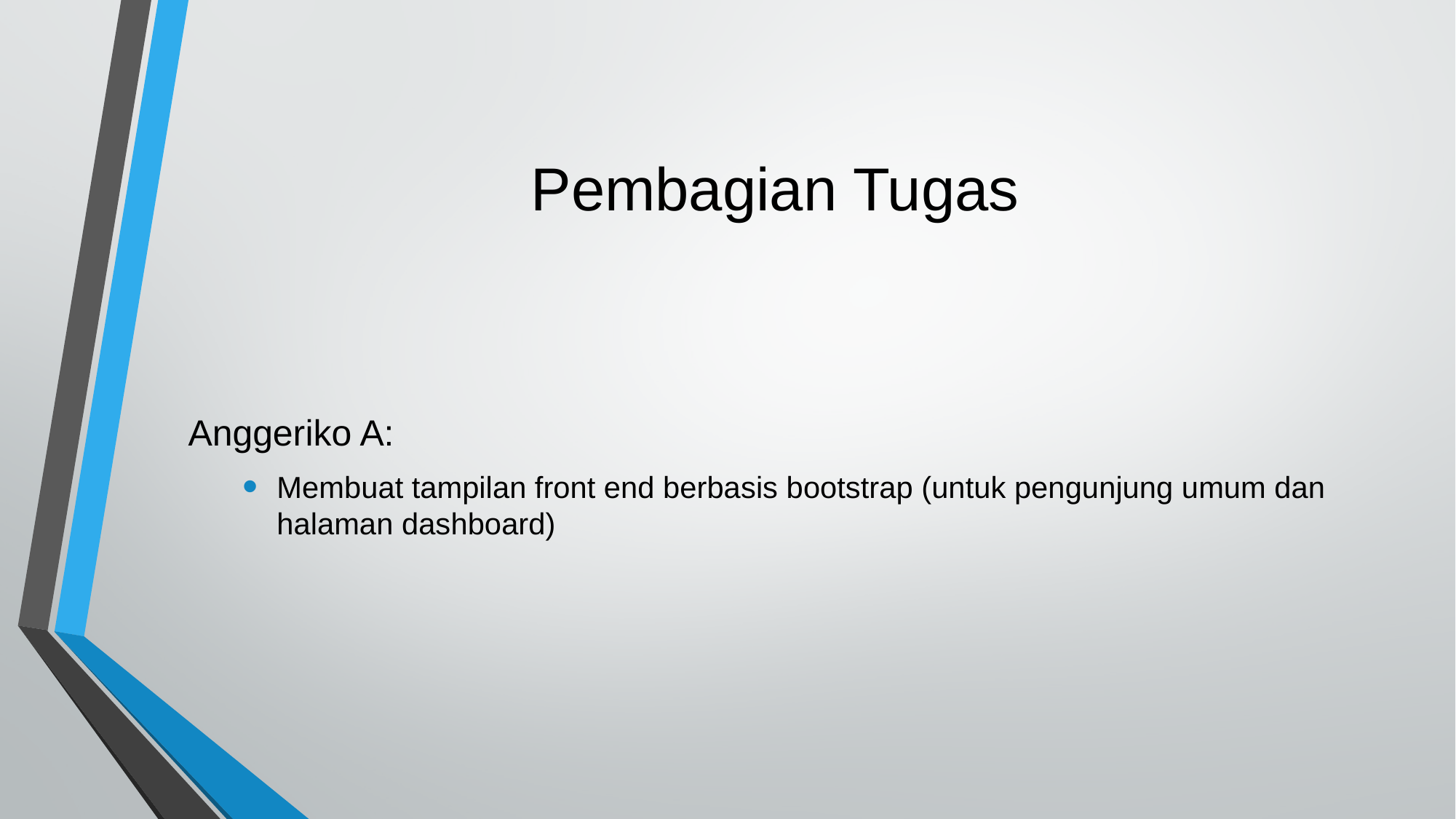

# Pembagian Tugas
Anggeriko A:
Membuat tampilan front end berbasis bootstrap (untuk pengunjung umum dan halaman dashboard)